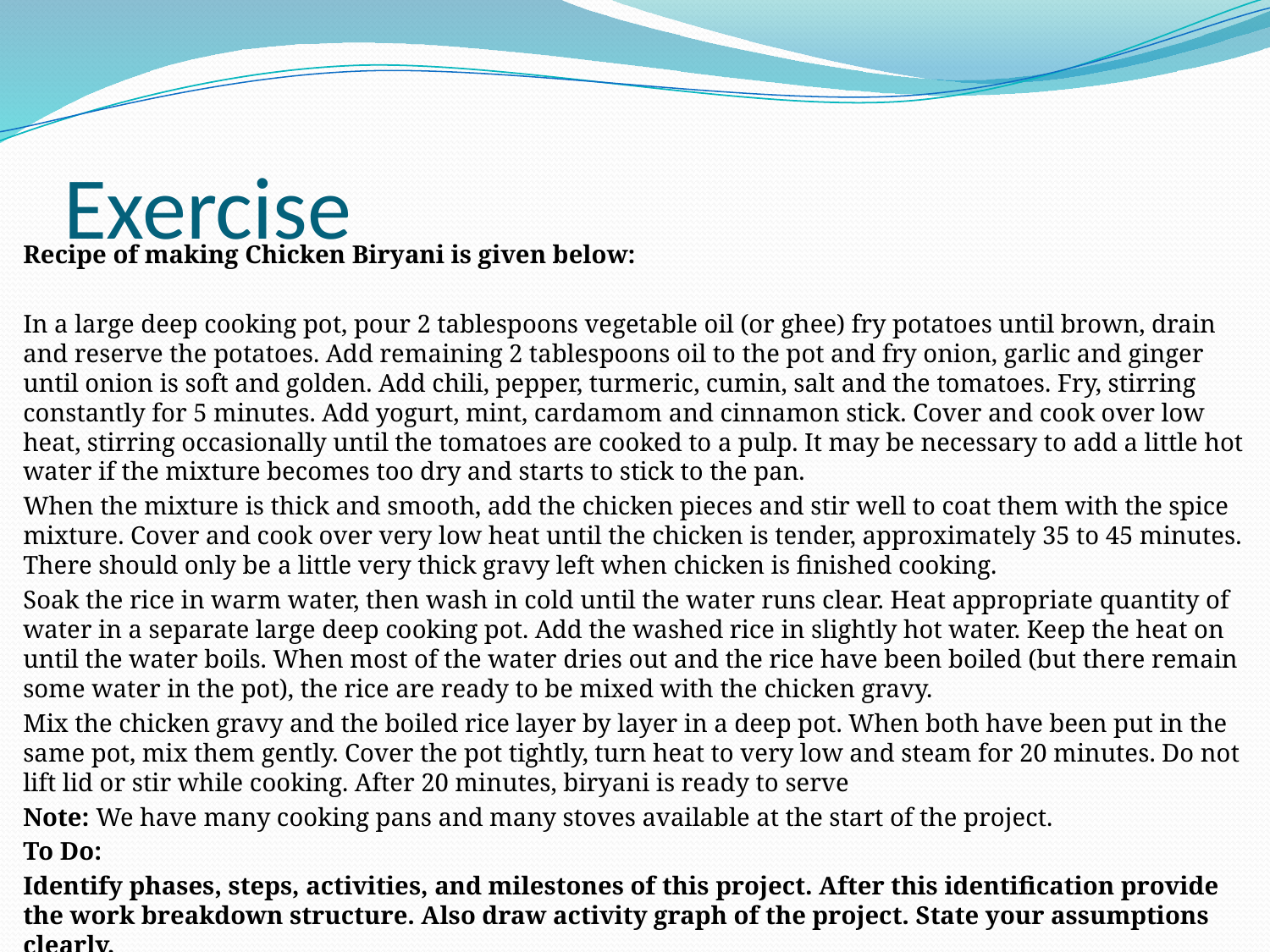

# Exercise
Recipe of making Chicken Biryani is given below:

In a large deep cooking pot, pour 2 tablespoons vegetable oil (or ghee) fry potatoes until brown, drain and reserve the potatoes. Add remaining 2 tablespoons oil to the pot and fry onion, garlic and ginger until onion is soft and golden. Add chili, pepper, turmeric, cumin, salt and the tomatoes. Fry, stirring constantly for 5 minutes. Add yogurt, mint, cardamom and cinnamon stick. Cover and cook over low heat, stirring occasionally until the tomatoes are cooked to a pulp. It may be necessary to add a little hot water if the mixture becomes too dry and starts to stick to the pan.
When the mixture is thick and smooth, add the chicken pieces and stir well to coat them with the spice mixture. Cover and cook over very low heat until the chicken is tender, approximately 35 to 45 minutes. There should only be a little very thick gravy left when chicken is finished cooking.
Soak the rice in warm water, then wash in cold until the water runs clear. Heat appropriate quantity of water in a separate large deep cooking pot. Add the washed rice in slightly hot water. Keep the heat on until the water boils. When most of the water dries out and the rice have been boiled (but there remain some water in the pot), the rice are ready to be mixed with the chicken gravy.
Mix the chicken gravy and the boiled rice layer by layer in a deep pot. When both have been put in the same pot, mix them gently. Cover the pot tightly, turn heat to very low and steam for 20 minutes. Do not lift lid or stir while cooking. After 20 minutes, biryani is ready to serve
Note: We have many cooking pans and many stoves available at the start of the project.
To Do:
Identify phases, steps, activities, and milestones of this project. After this identification provide the work breakdown structure. Also draw activity graph of the project. State your assumptions clearly.